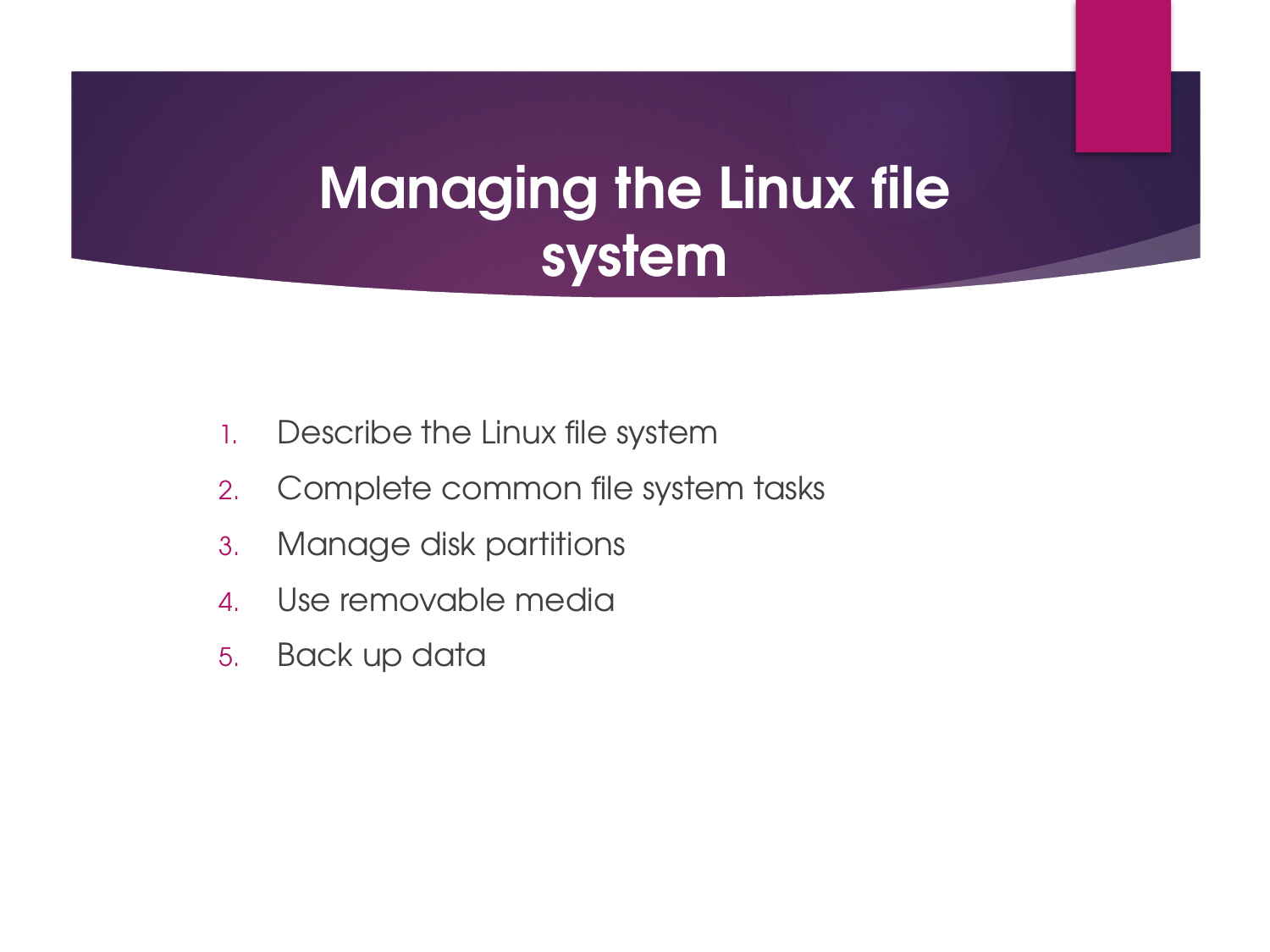

# Managing the Linux file system
Describe the Linux file system
Complete common file system tasks
Manage disk partitions
Use removable media
Back up data